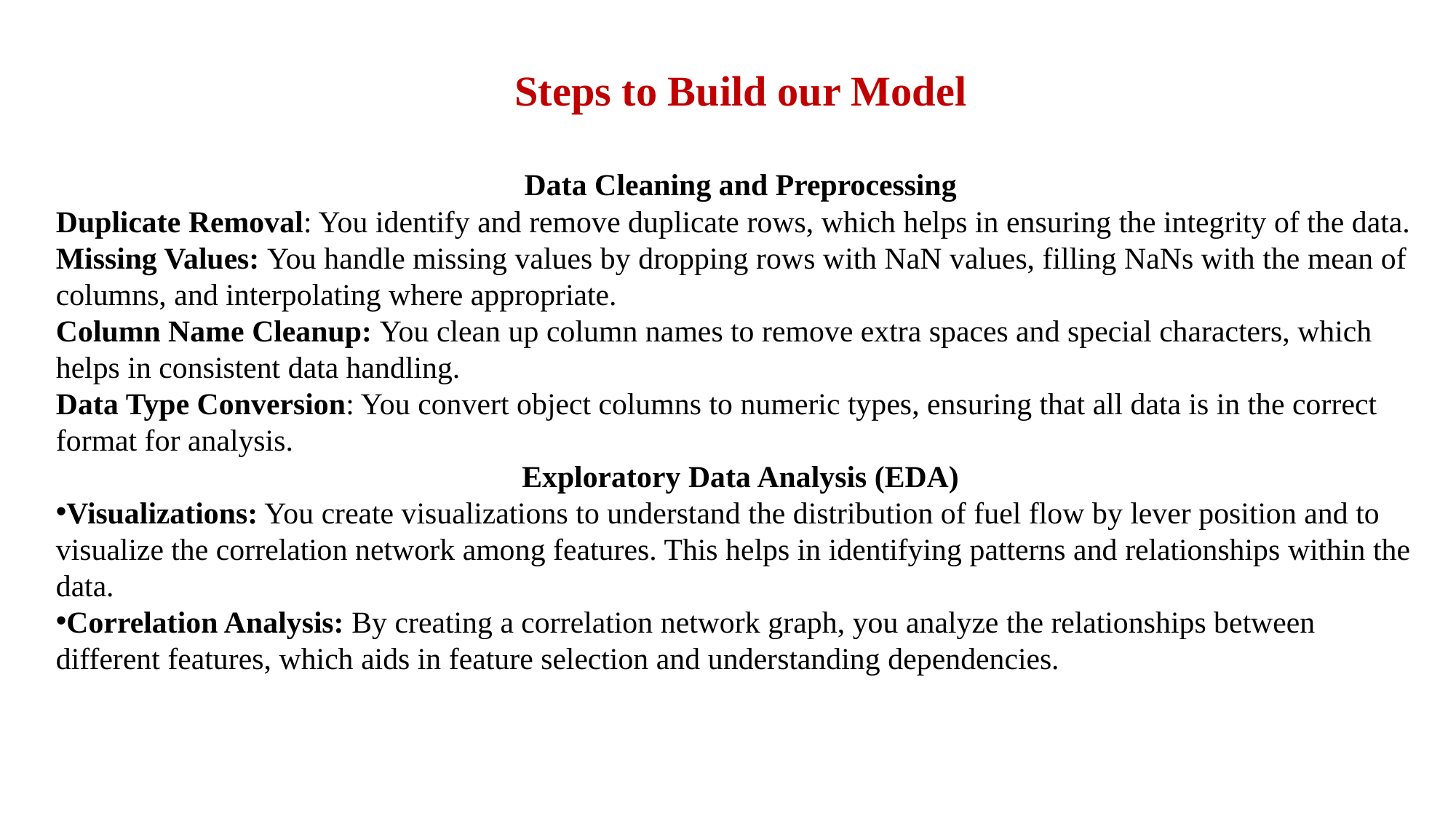

Steps to Build our Model

Data Cleaning and Preprocessing
Duplicate Removal: You identify and remove duplicate rows, which helps in ensuring the integrity of the data.
Missing Values: You handle missing values by dropping rows with NaN values, filling NaNs with the mean of columns, and interpolating where appropriate.
Column Name Cleanup: You clean up column names to remove extra spaces and special characters, which helps in consistent data handling.
Data Type Conversion: You convert object columns to numeric types, ensuring that all data is in the correct format for analysis.
Exploratory Data Analysis (EDA)
Visualizations: You create visualizations to understand the distribution of fuel flow by lever position and to visualize the correlation network among features. This helps in identifying patterns and relationships within the data.
Correlation Analysis: By creating a correlation network graph, you analyze the relationships between different features, which aids in feature selection and understanding dependencies.